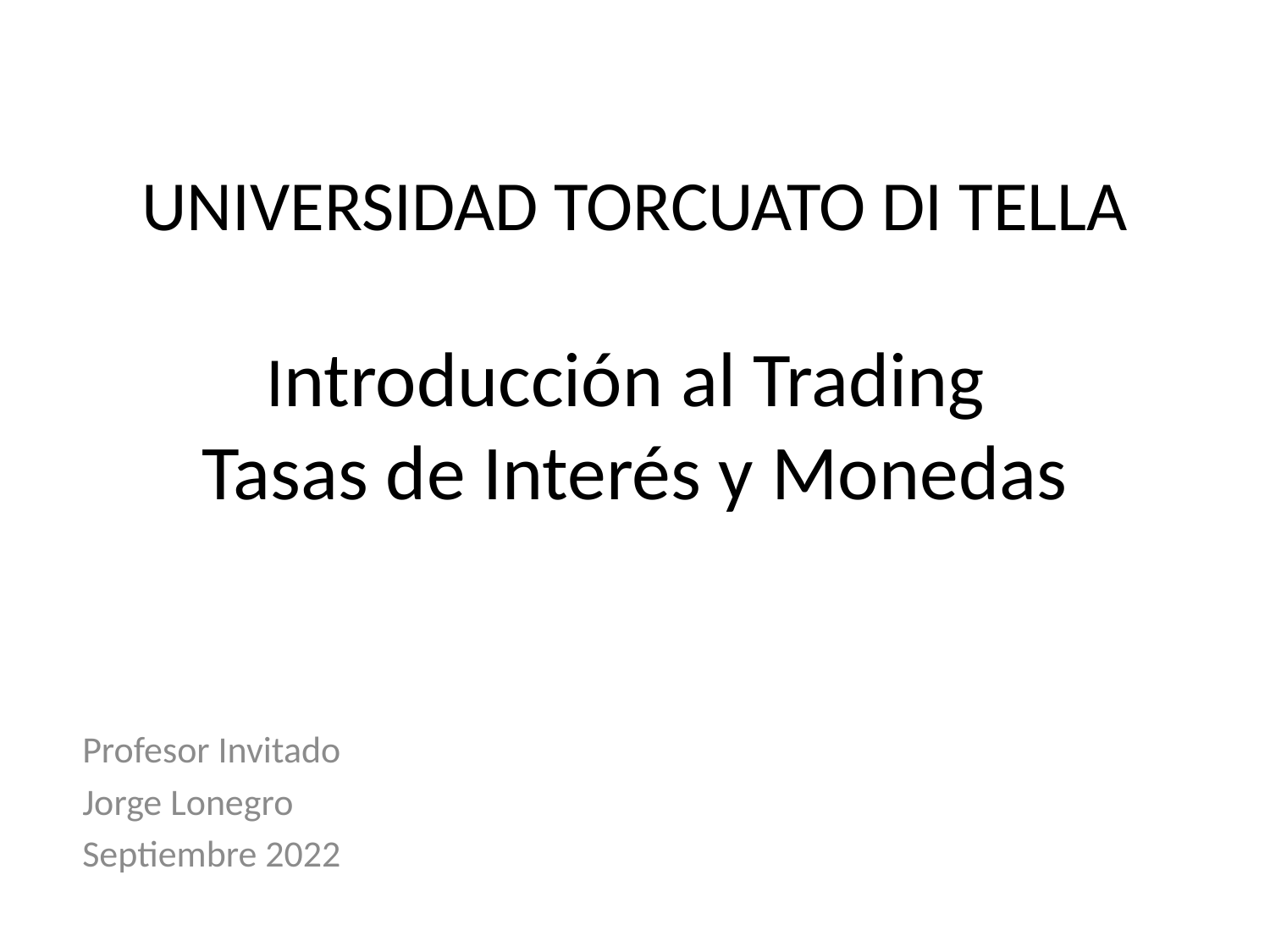

# UNIVERSIDAD TORCUATO DI TELLA Introducción al Trading Tasas de Interés y Monedas
Profesor Invitado
Jorge Lonegro
Septiembre 2022